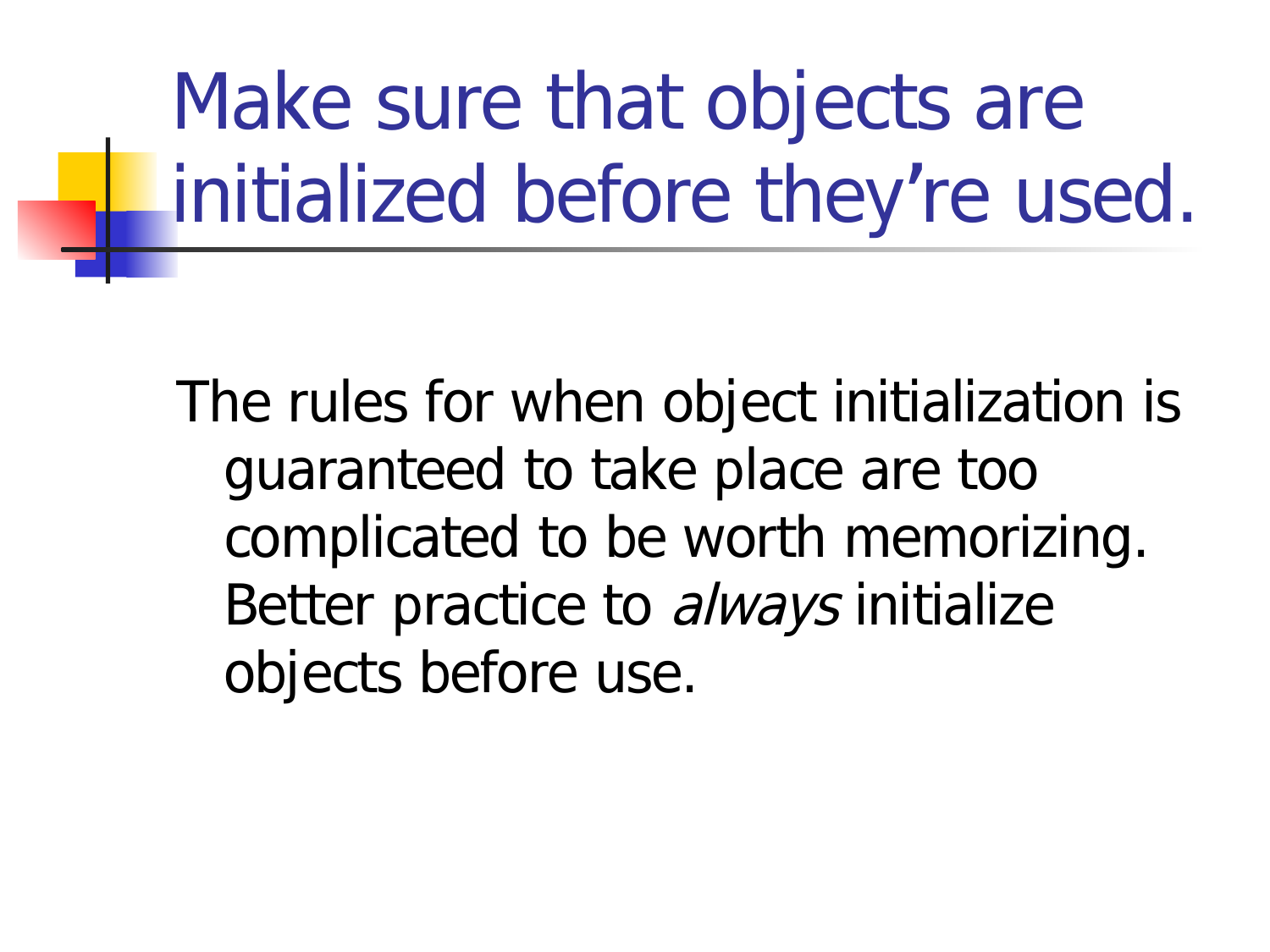

# Make sure that objects are initialized before they’re used.

The rules for when object initialization is guaranteed to take place are too complicated to be worth memorizing. Better practice to always initialize objects before use.